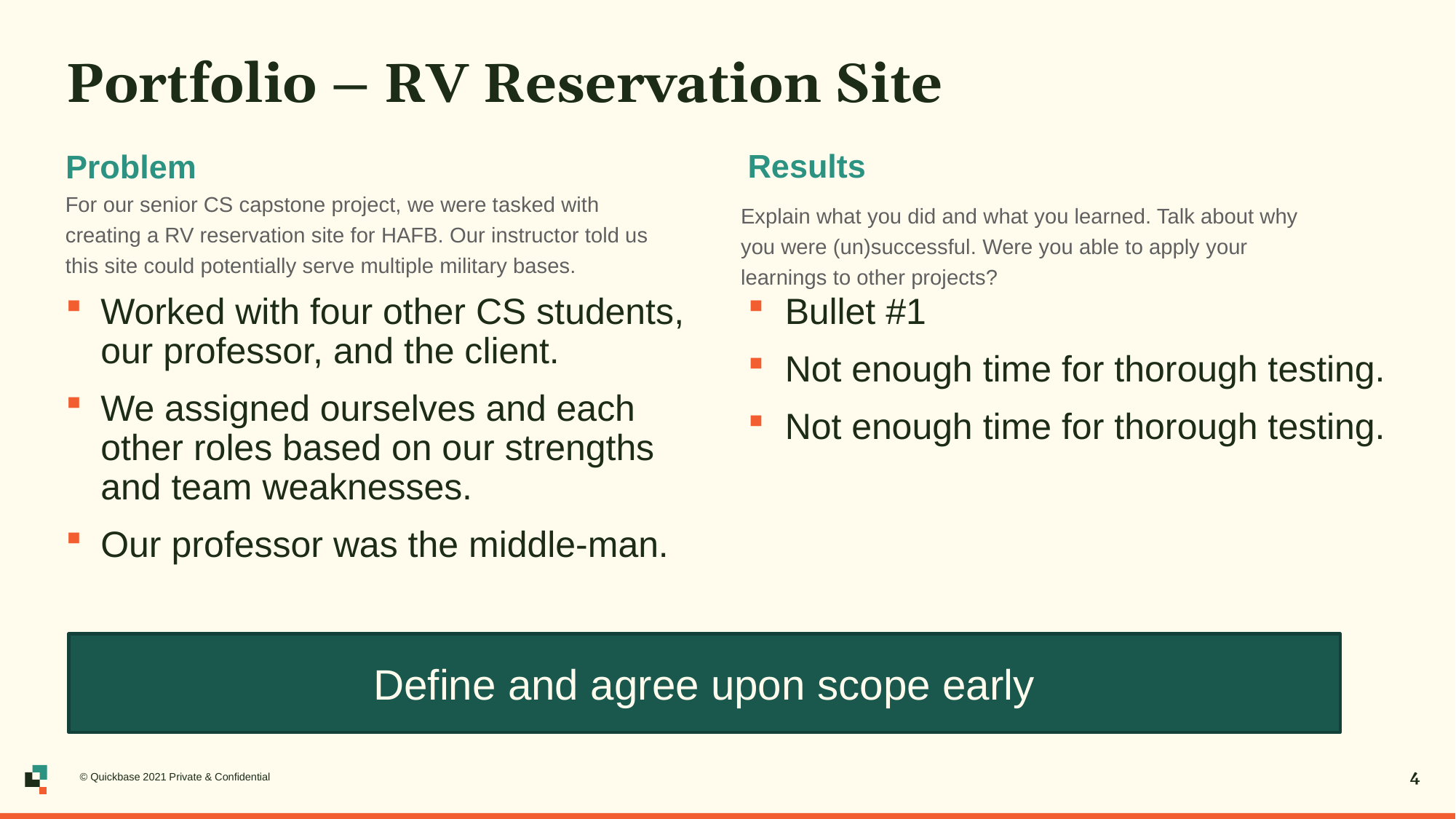

# Portfolio – RV Reservation Site
Results

Problem
For our senior CS capstone project, we were tasked with creating a RV reservation site for HAFB. Our instructor told us this site could potentially serve multiple military bases.
Explain what you did and what you learned. Talk about why you were (un)successful. Were you able to apply your learnings to other projects?
Worked with four other CS students, our professor, and the client.
We assigned ourselves and each other roles based on our strengths and team weaknesses.
Our professor was the middle-man.

Bullet #1
Not enough time for thorough testing.
Not enough time for thorough testing.

Define and agree upon scope early
© Quickbase 2021 Private & Confidential
4